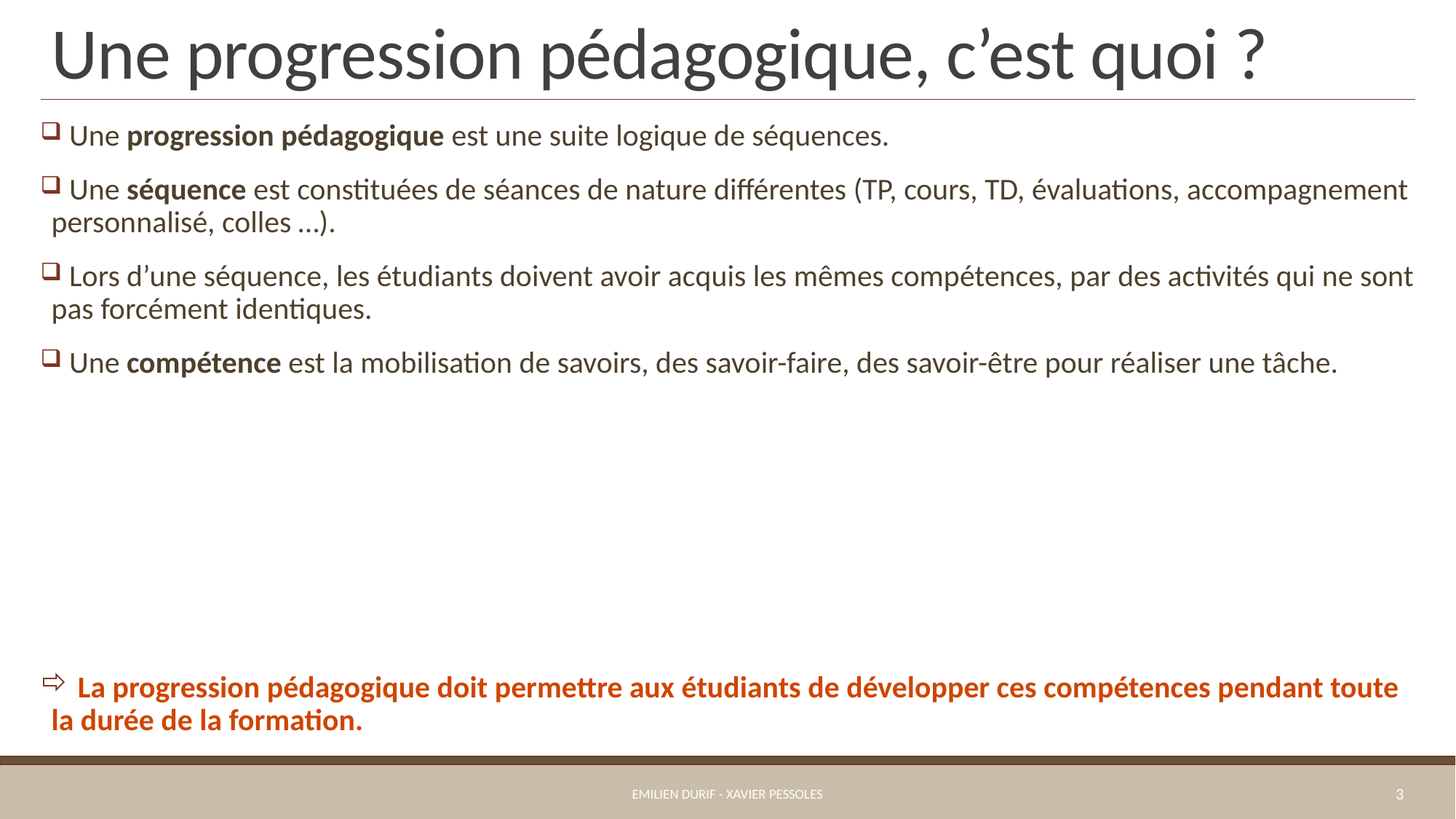

# Une progression pédagogique, c’est quoi ?
 Une progression pédagogique est une suite logique de séquences.
 Une séquence est constituées de séances de nature différentes (TP, cours, TD, évaluations, accompagnement personnalisé, colles …).
 Lors d’une séquence, les étudiants doivent avoir acquis les mêmes compétences, par des activités qui ne sont pas forcément identiques.
 Une compétence est la mobilisation de savoirs, des savoir-faire, des savoir-être pour réaliser une tâche.

 La progression pédagogique doit permettre aux étudiants de développer ces compétences pendant toute la durée de la formation.
Emilien Durif - Xavier Pessoles
3